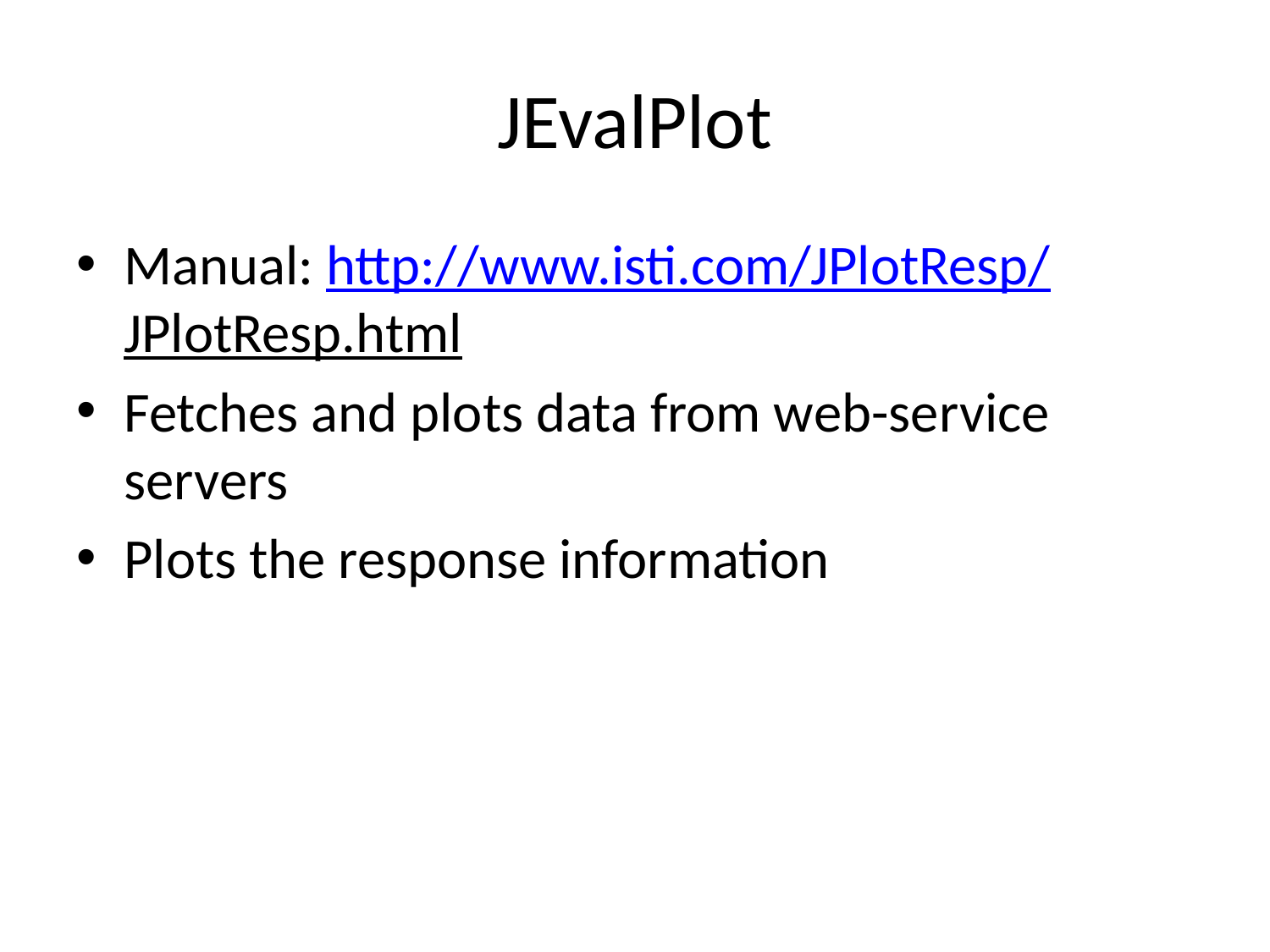

# JEvalPlot
Manual: http://www.isti.com/JPlotResp/JPlotResp.html
Fetches and plots data from web-service servers
Plots the response information